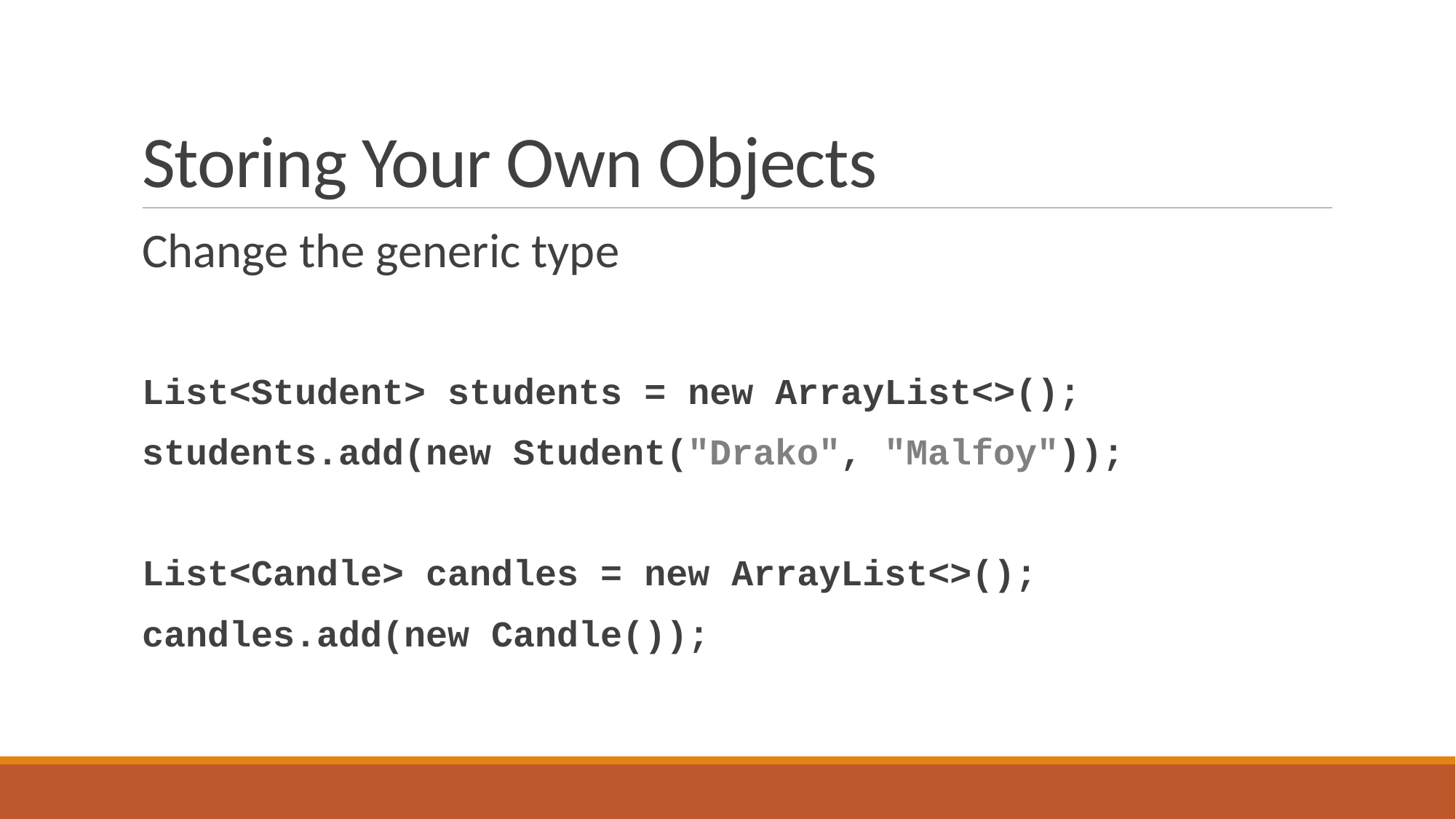

# Storing Your Own Objects
Change the generic type

List<Student> students = new ArrayList<>();
students.add(new Student("Drako", "Malfoy"));

List<Candle> candles = new ArrayList<>();
candles.add(new Candle());